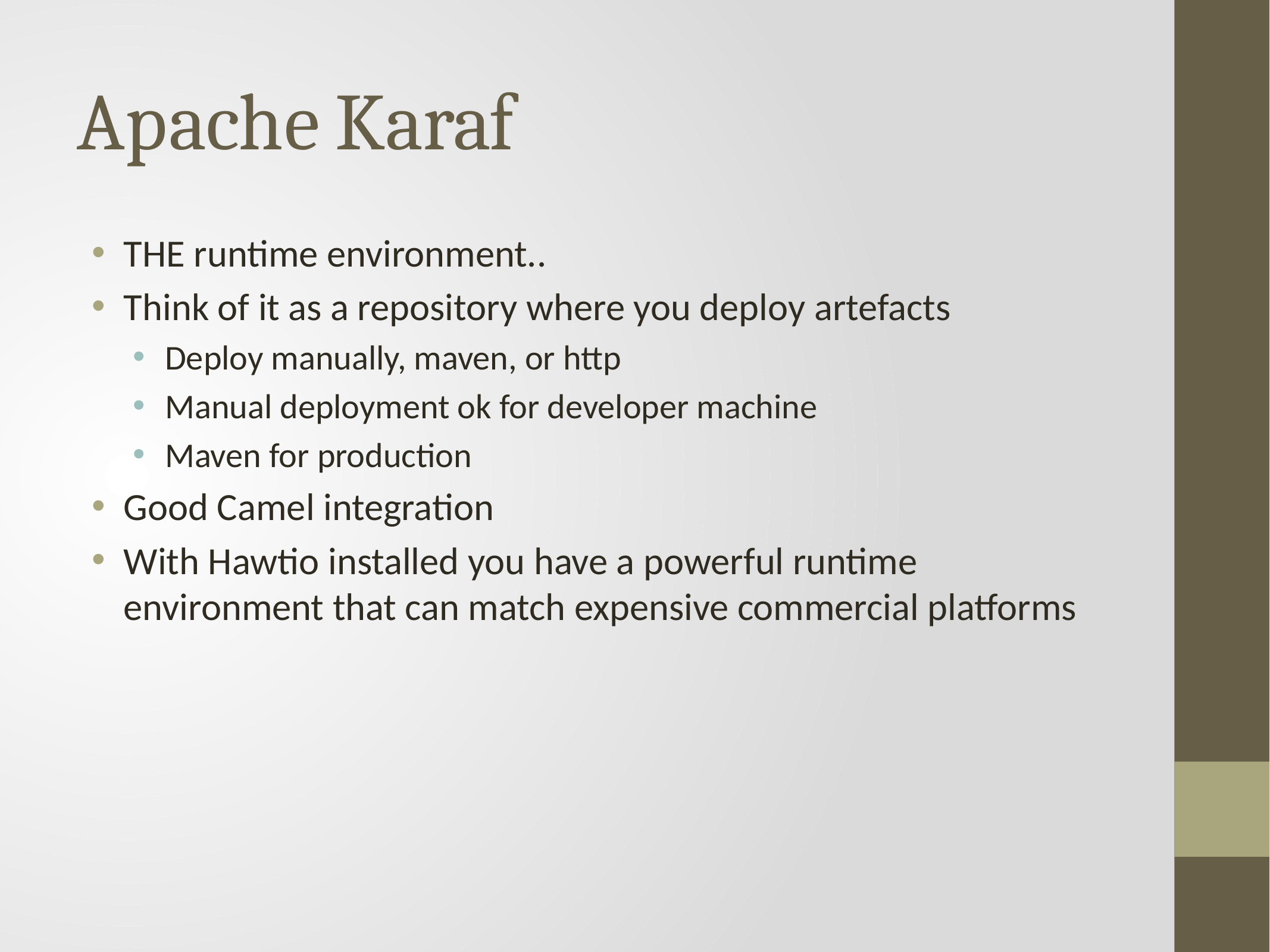

# Apache Karaf
THE runtime environment..
Think of it as a repository where you deploy artefacts
Deploy manually, maven, or http
Manual deployment ok for developer machine
Maven for production
Good Camel integration
With Hawtio installed you have a powerful runtime environment that can match expensive commercial platforms